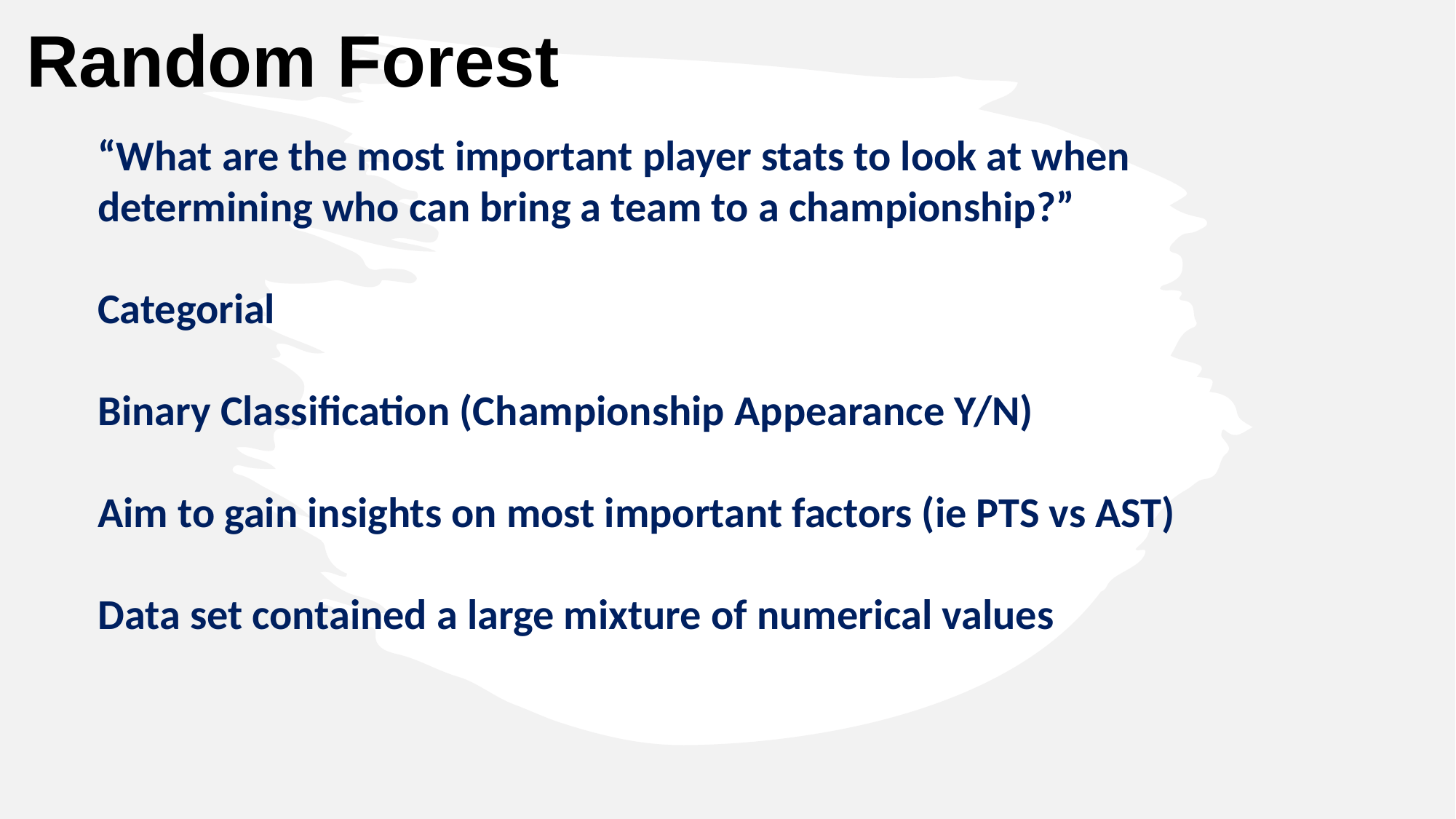

Random Forest
“What are the most important player stats to look at when determining who can bring a team to a championship?”

Categorial

Binary Classification (Championship Appearance Y/N)

Aim to gain insights on most important factors (ie PTS vs AST)

Data set contained a large mixture of numerical values